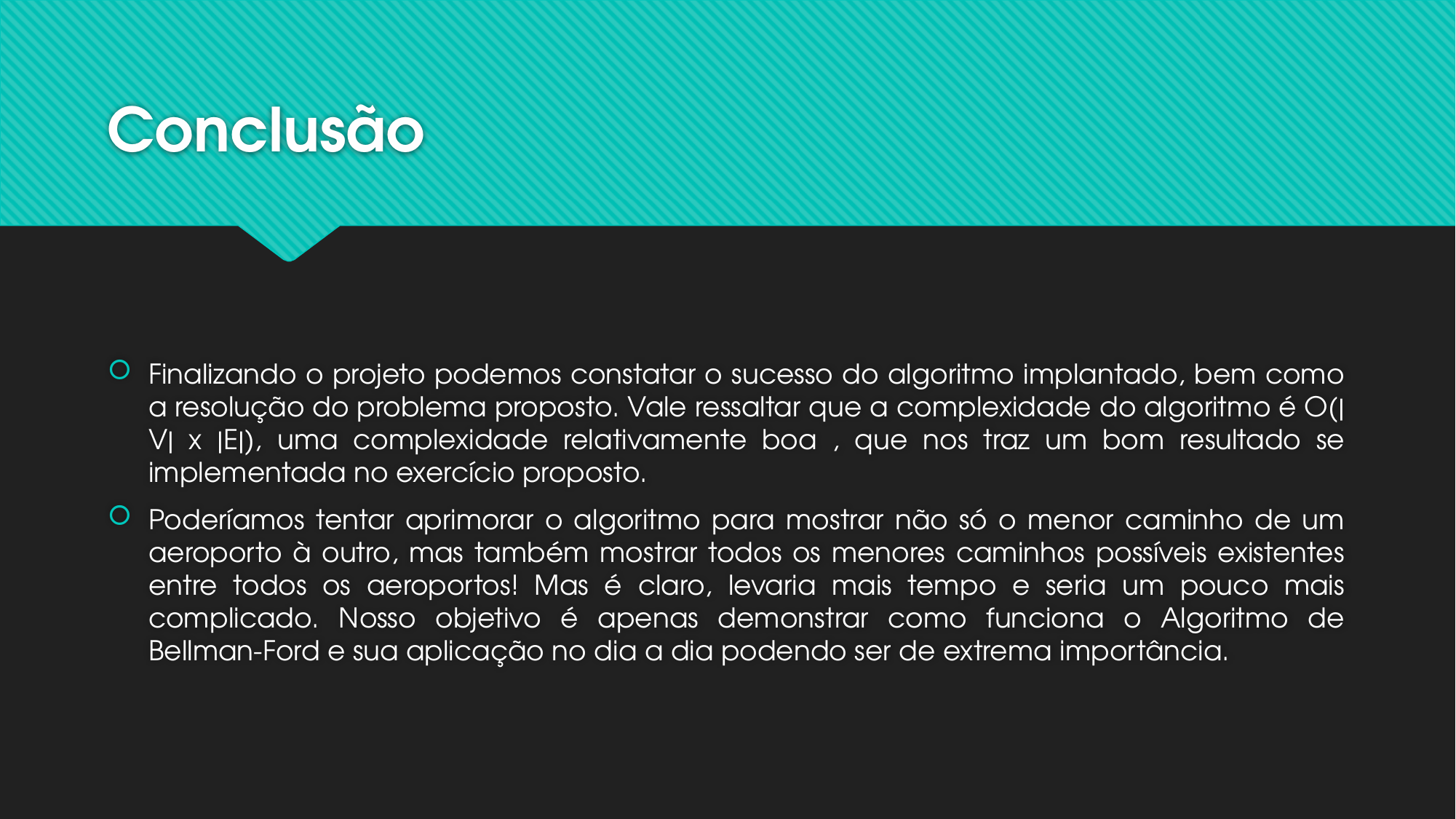

# Conclusão
Finalizando o projeto podemos constatar o sucesso do algoritmo implantado, bem como a resolução do problema proposto. Vale ressaltar que a complexidade do algoritmo é O(|V| x |E|), uma complexidade relativamente boa , que nos traz um bom resultado se implementada no exercício proposto.
Poderíamos tentar aprimorar o algoritmo para mostrar não só o menor caminho de um aeroporto à outro, mas também mostrar todos os menores caminhos possíveis existentes entre todos os aeroportos! Mas é claro, levaria mais tempo e seria um pouco mais complicado. Nosso objetivo é apenas demonstrar como funciona o Algoritmo de Bellman-Ford e sua aplicação no dia a dia podendo ser de extrema importância.